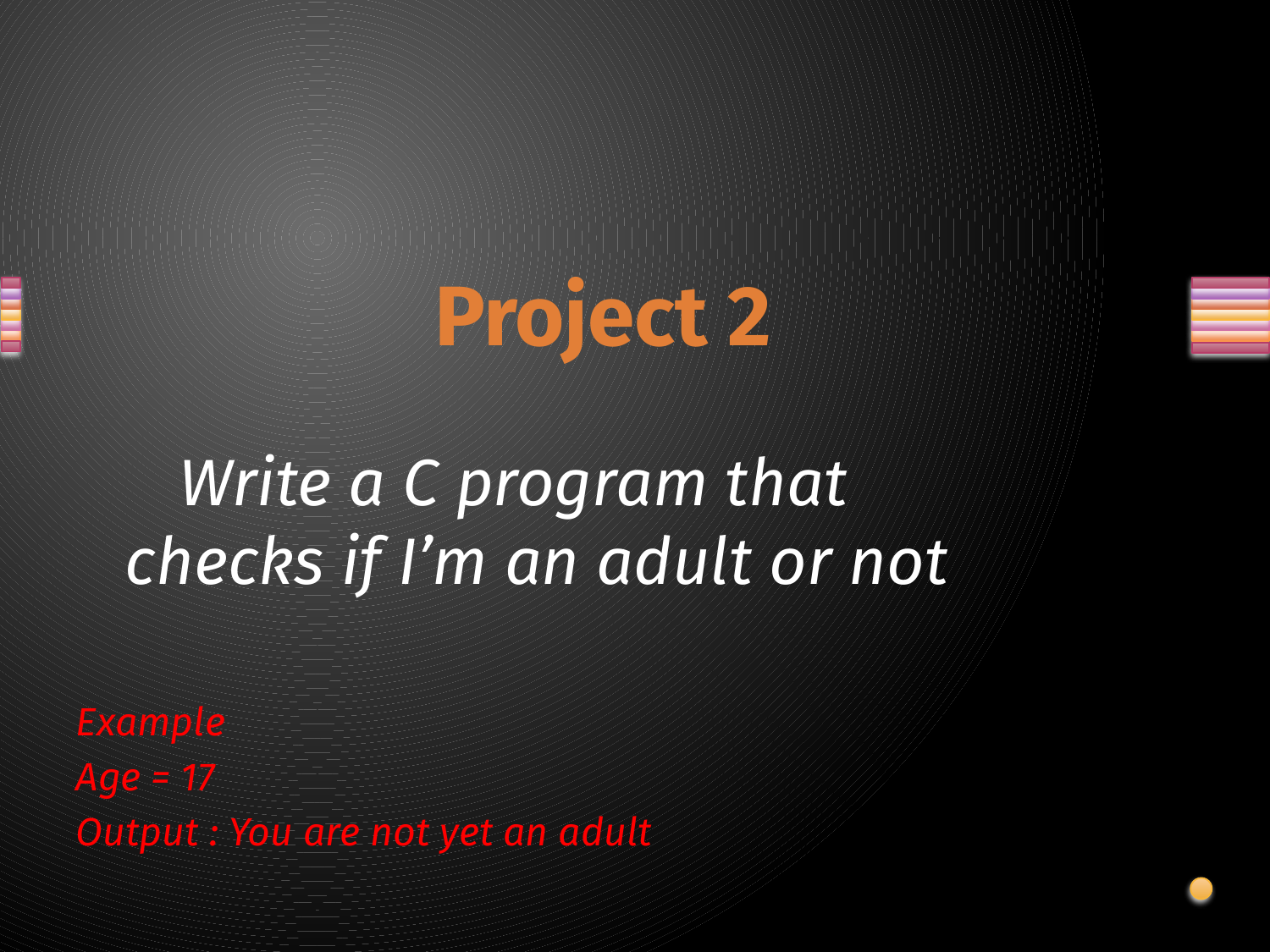

#
Project 2
Write a C program that checks if I’m an adult or not

Example
Age = 17
Output : You are not yet an adult